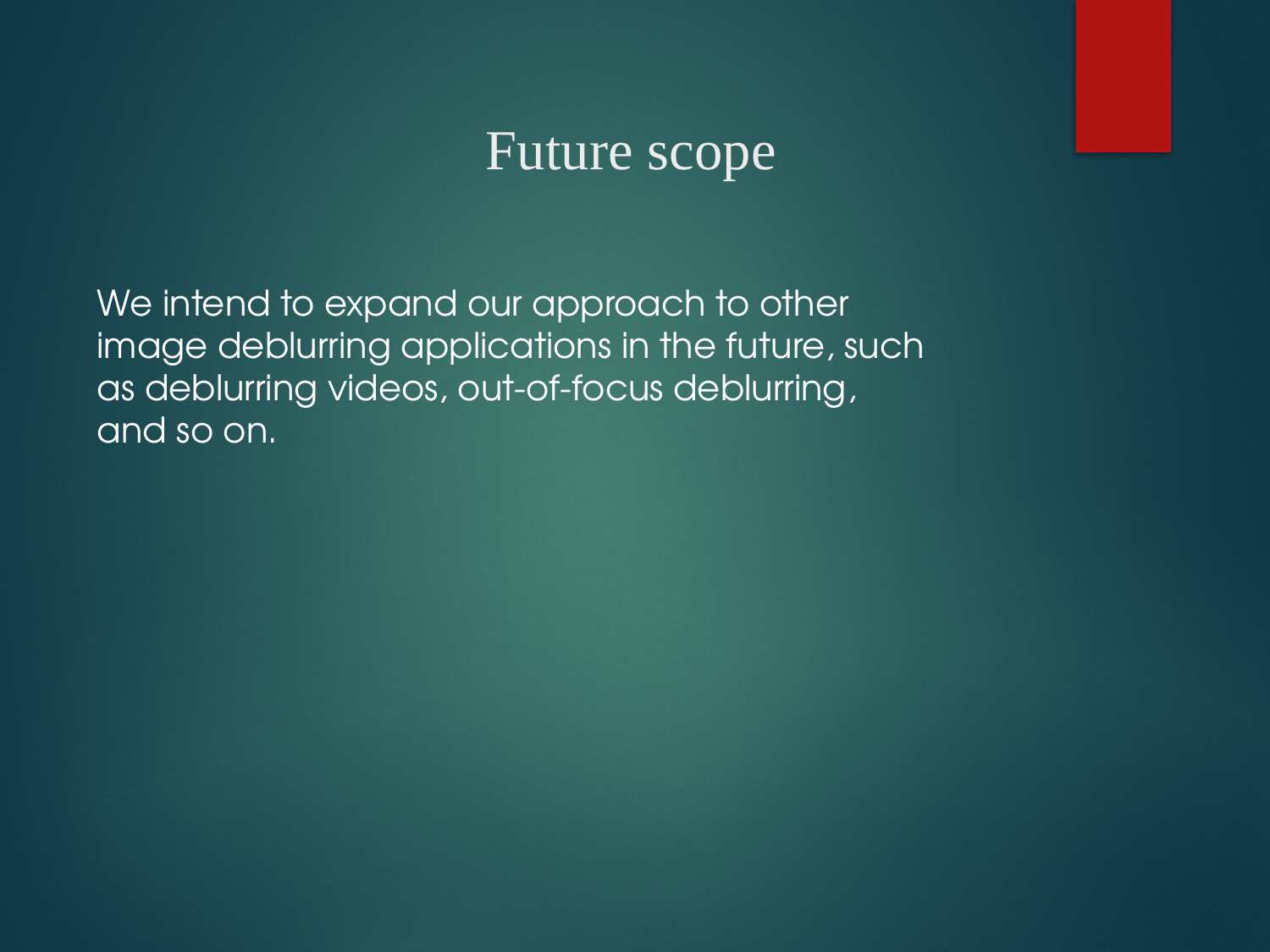

# Future scope
We intend to expand our approach to other image deblurring applications in the future, such as deblurring videos, out-of-focus deblurring, and so on.